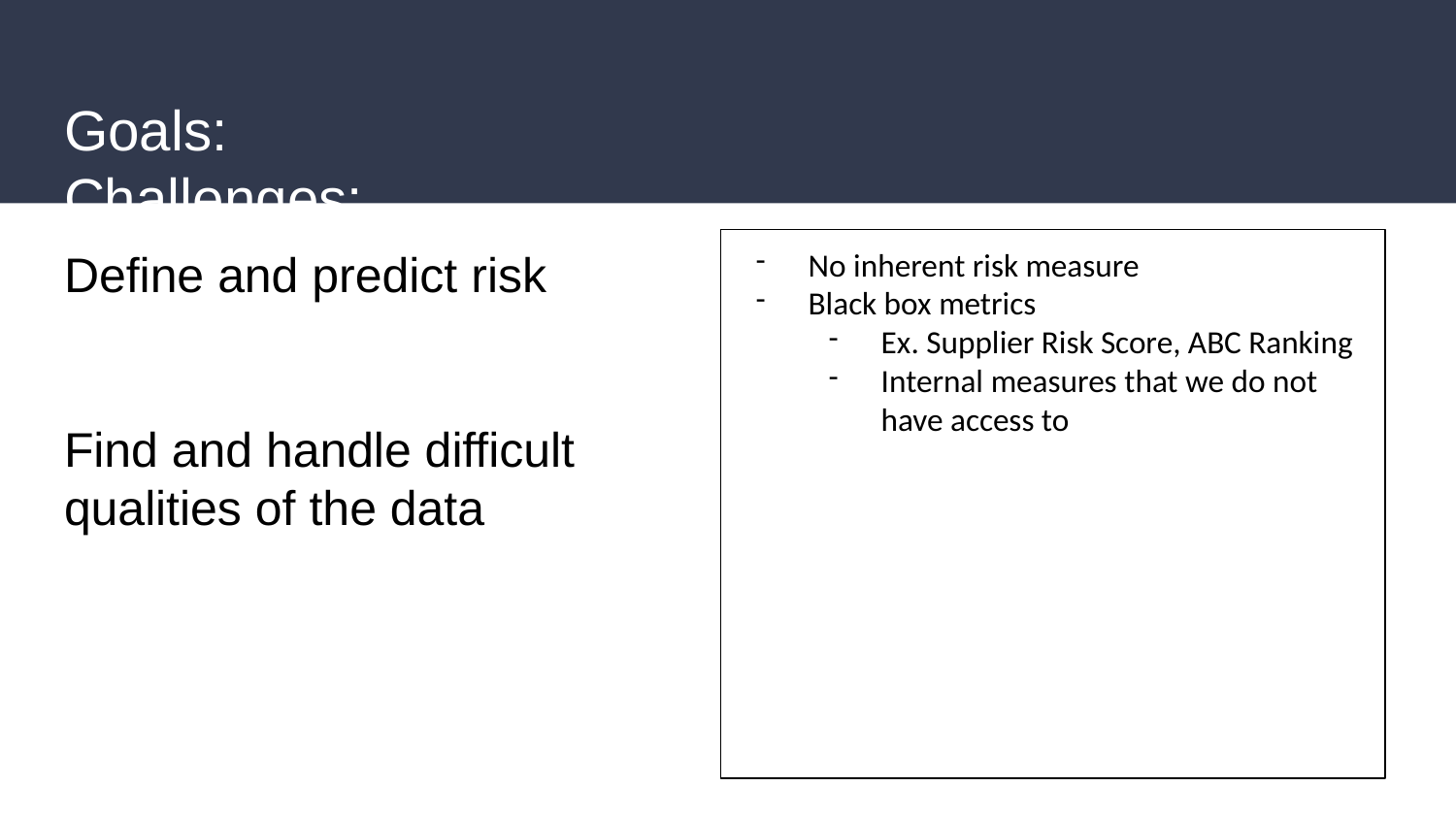

# Goals: 							Challenges:
Define and predict risk

Find and handle difficult qualities of the data

No inherent risk measure
Black box metrics
Ex. Supplier Risk Score, ABC Ranking
Internal measures that we do not have access to